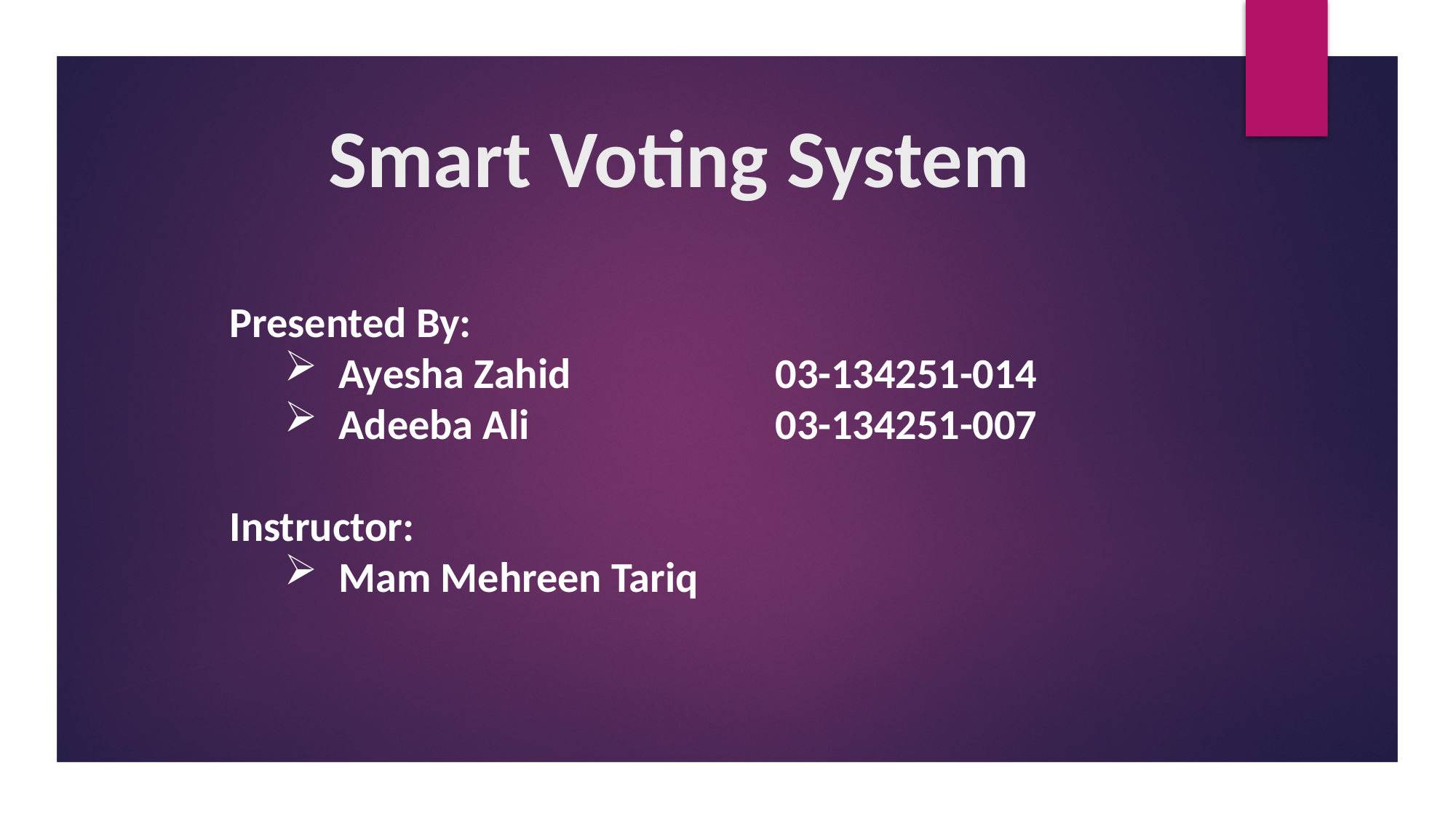

# Smart Voting System
Presented By:
Ayesha Zahid		03-134251-014
Adeeba Ali			03-134251-007

Instructor:
Mam Mehreen Tariq